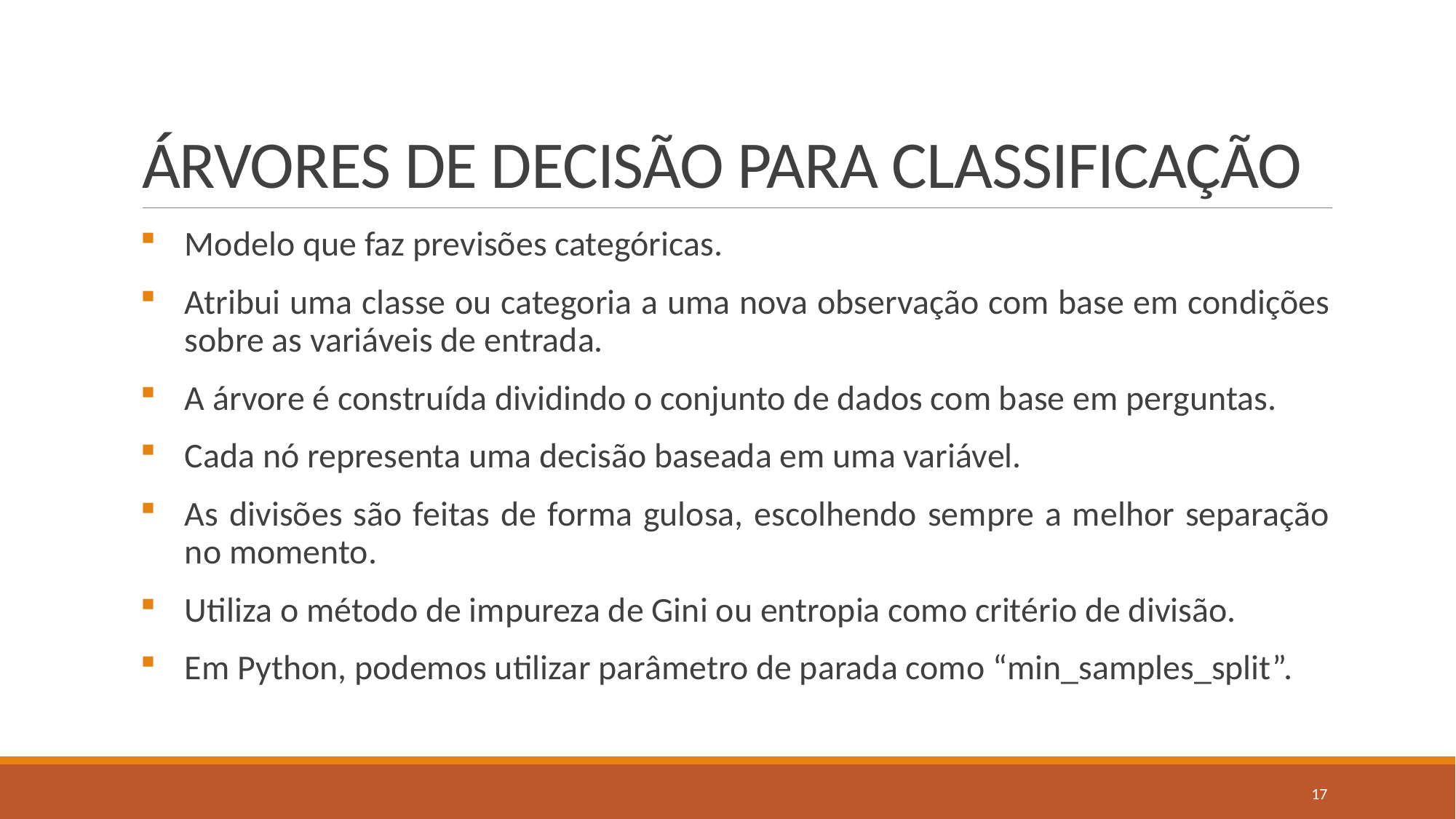

# ÁRVORES DE DECISÃO PARA CLASSIFICAÇÃO
Modelo que faz previsões categóricas.
Atribui uma classe ou categoria a uma nova observação com base em condições sobre as variáveis de entrada.
A árvore é construída dividindo o conjunto de dados com base em perguntas.
Cada nó representa uma decisão baseada em uma variável.
As divisões são feitas de forma gulosa, escolhendo sempre a melhor separação no momento.
Utiliza o método de impureza de Gini ou entropia como critério de divisão.
Em Python, podemos utilizar parâmetro de parada como “min_samples_split”.
17